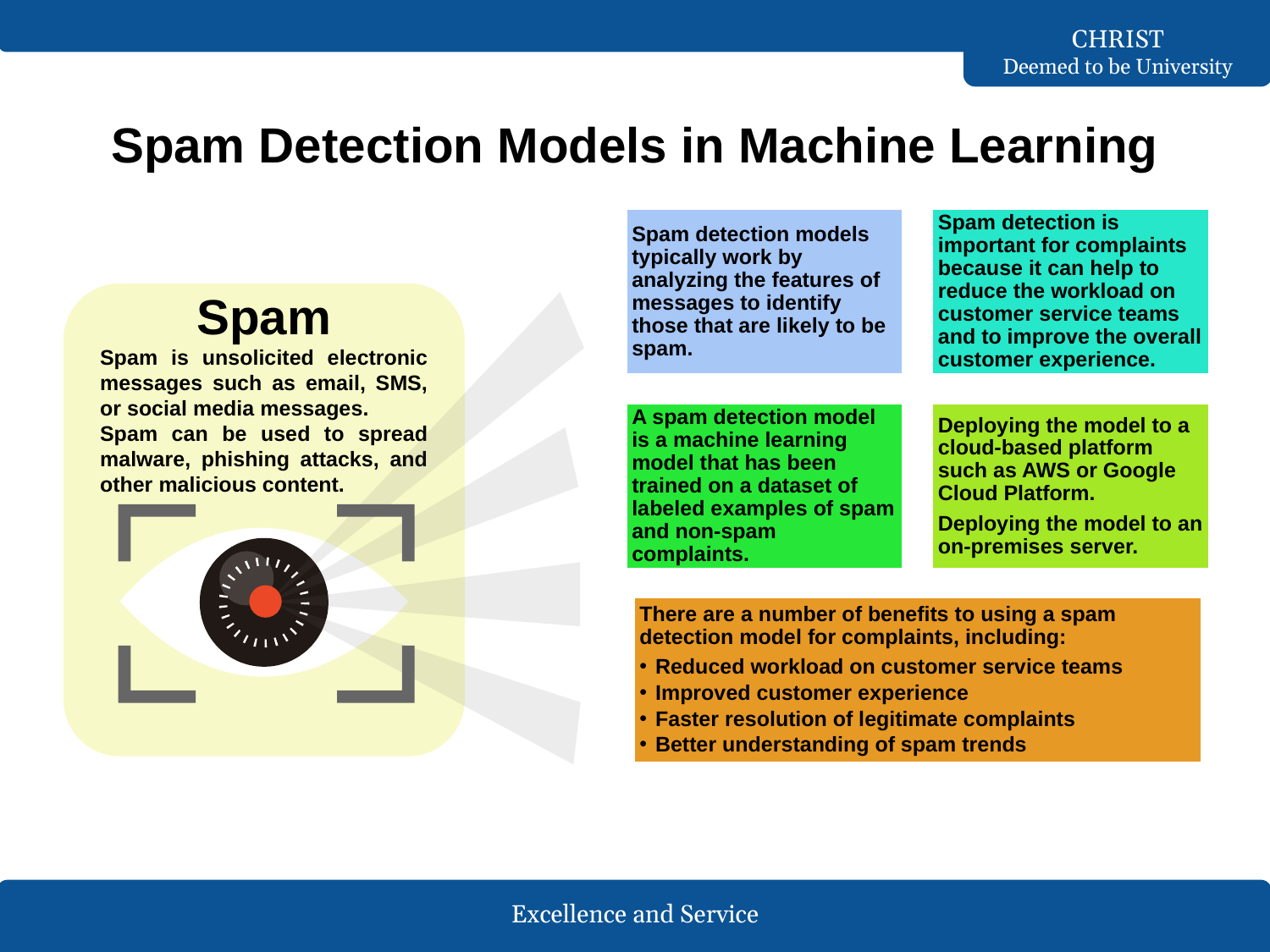

Spam Detection Models in Machine Learning

Spam detection models typically work by analyzing the features of messages to identify those that are likely to be spam.

Spam detection is important for complaints because it can help to reduce the workload on customer service teams and to improve the overall customer experience.

A spam detection model is a machine learning model that has been trained on a dataset of labeled examples of spam and non-spam complaints.

Deploying the model to a cloud-based platform such as AWS or Google Cloud Platform.
Deploying the model to an on-premises server.

There are a number of benefits to using a spam detection model for complaints, including:
Reduced workload on customer service teams
Improved customer experience
Faster resolution of legitimate complaints
Better understanding of spam trends

Spam
Spam is unsolicited electronic messages such as email, SMS, or social media messages.
Spam can be used to spread malware, phishing attacks, and other malicious content.